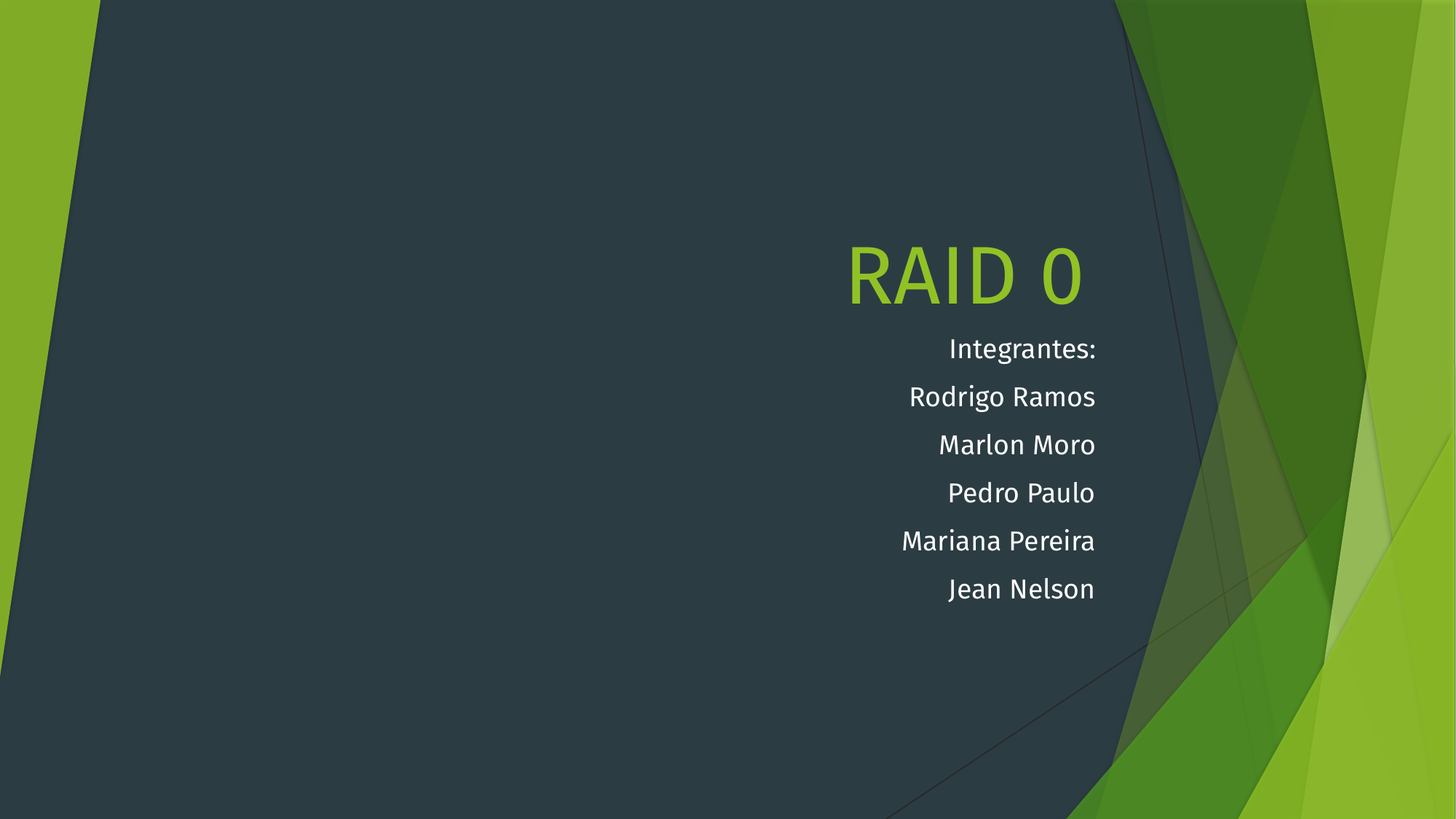

# RAID 0
Integrantes:
Rodrigo Ramos
Marlon Moro
Pedro Paulo
Mariana Pereira
Jean Nelson